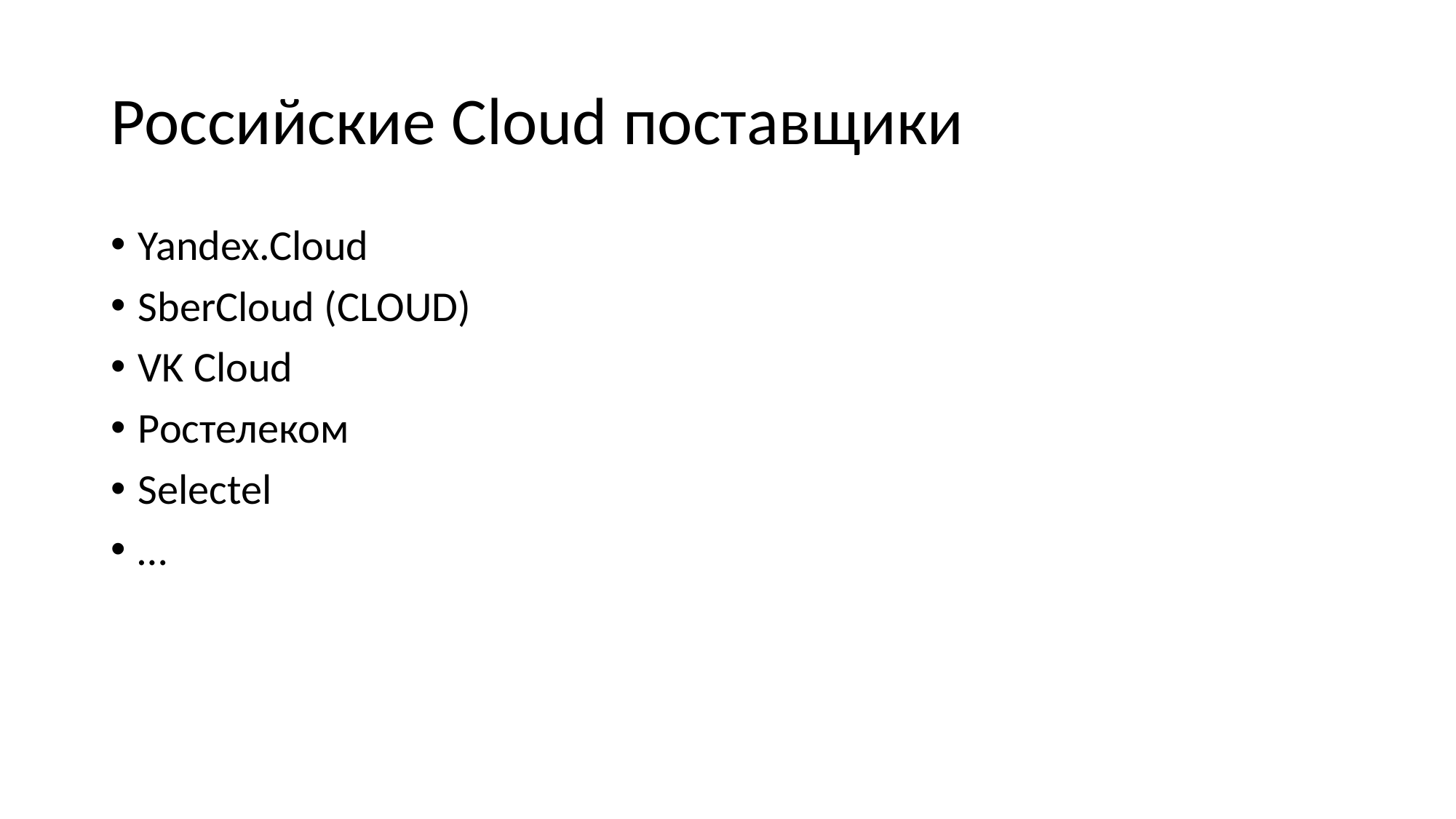

# Российские Cloud поставщики
Yandex.Cloud
SberCloud (CLOUD)
VK Cloud
Ростелеком
Selectel
…